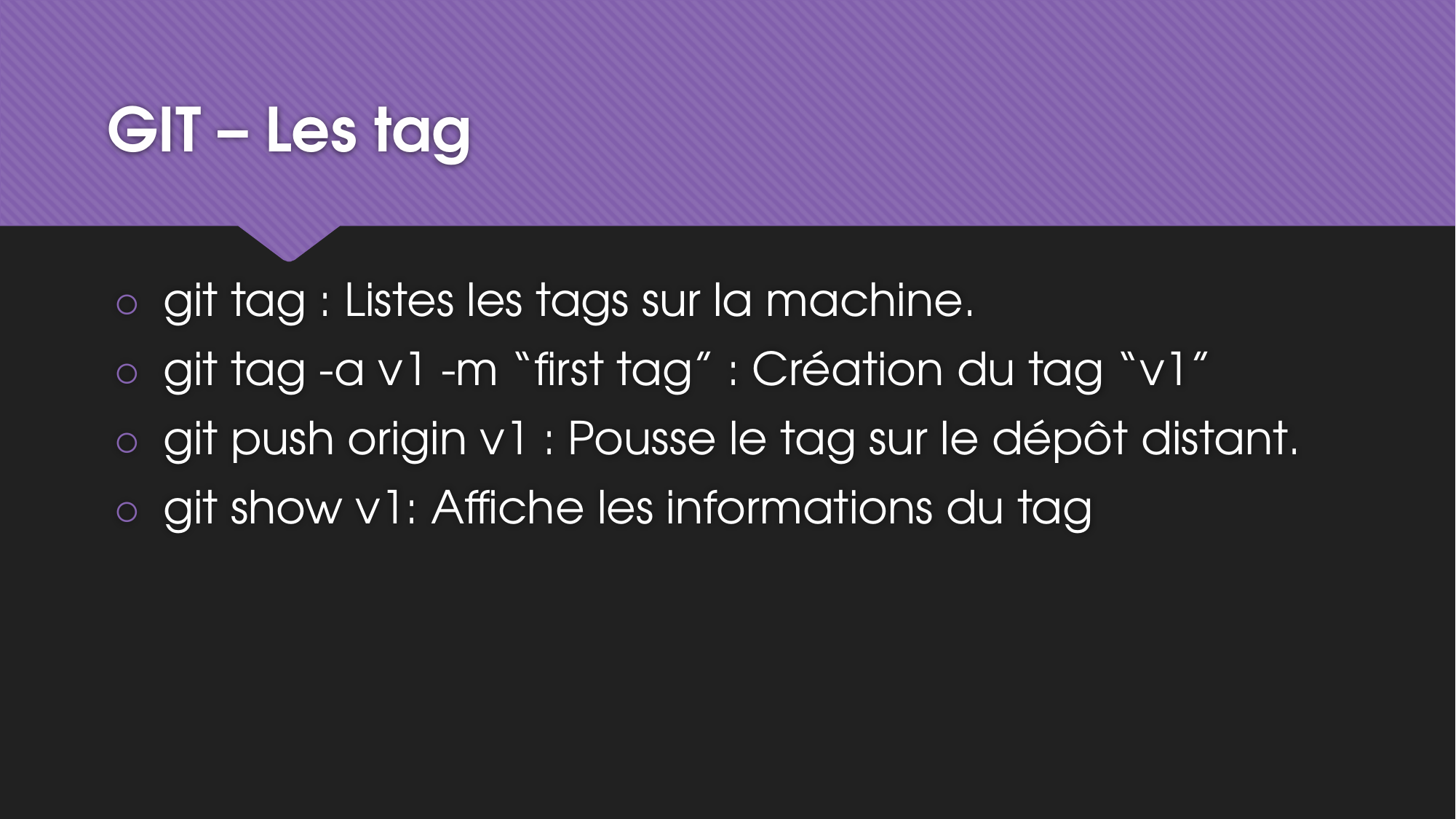

# GIT – Les tag
git tag : Listes les tags sur la machine.
git tag -a v1 -m “first tag” : Création du tag “v1”
git push origin v1 : Pousse le tag sur le dépôt distant.
git show v1: Affiche les informations du tag